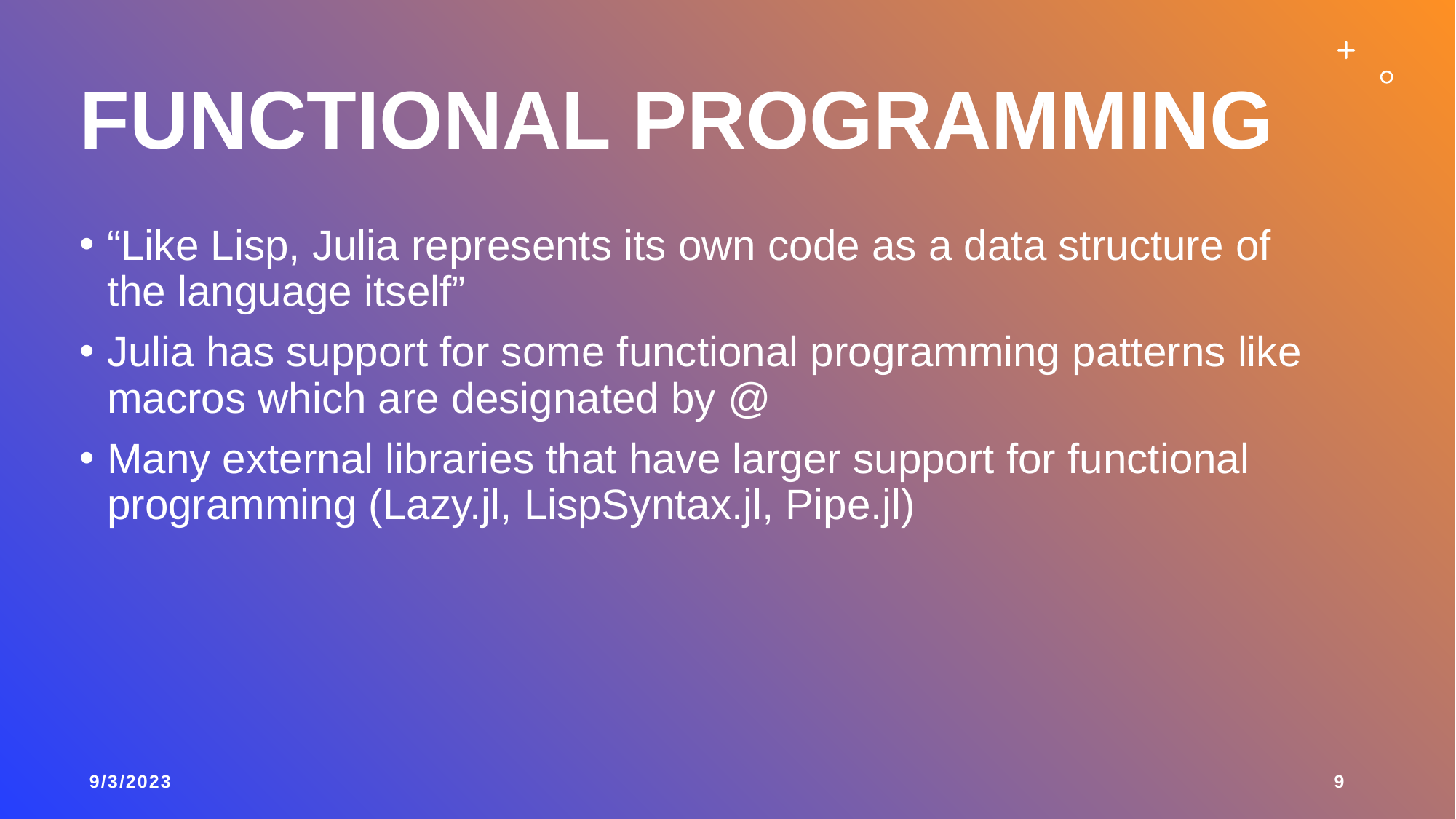

# Functional programming
“Like Lisp, Julia represents its own code as a data structure of the language itself”
Julia has support for some functional programming patterns like macros which are designated by @
Many external libraries that have larger support for functional programming (Lazy.jl, LispSyntax.jl, Pipe.jl)
9/3/2023
9